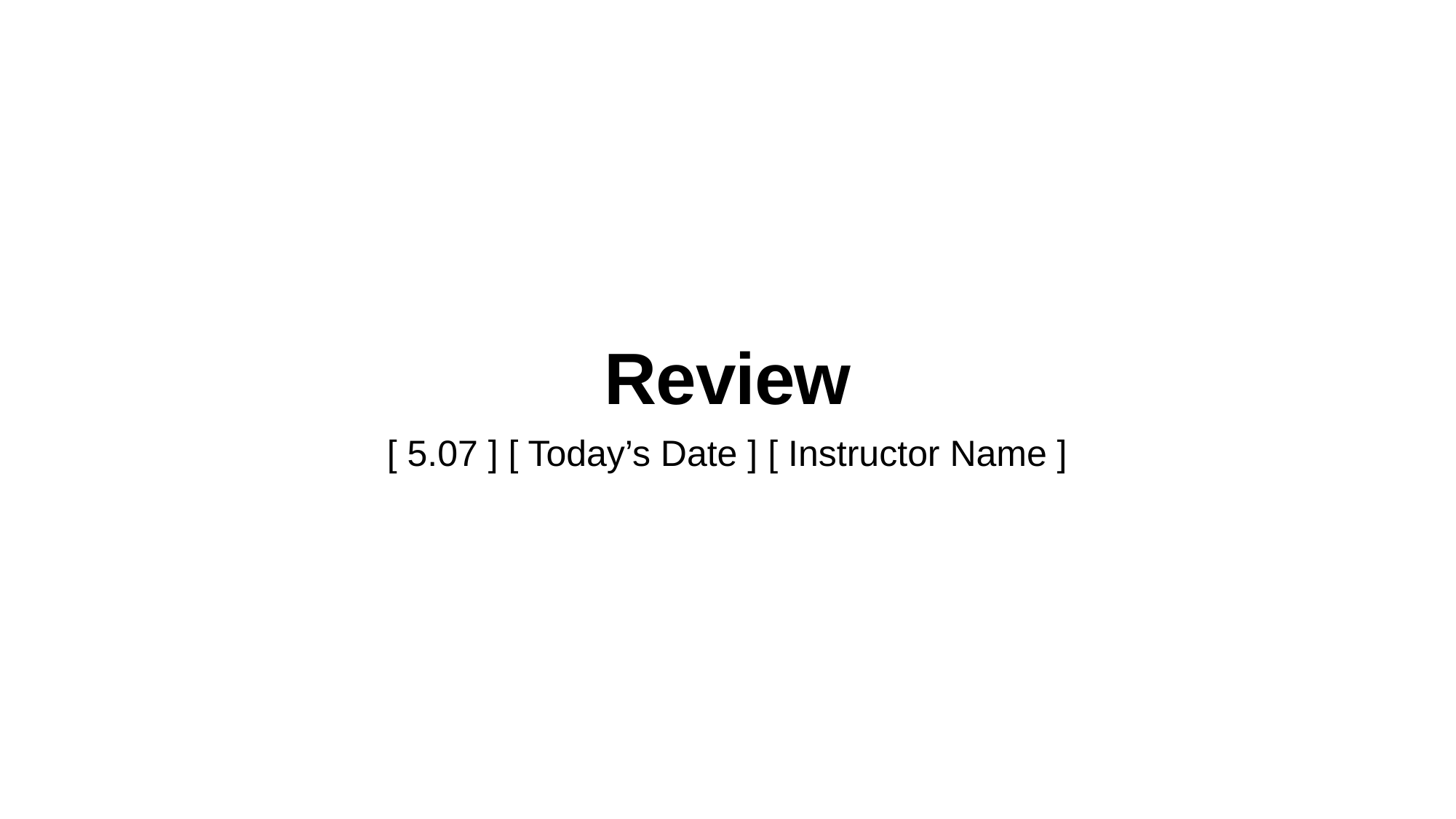

# Review
[ 5.07 ] [ Today’s Date ] [ Instructor Name ]